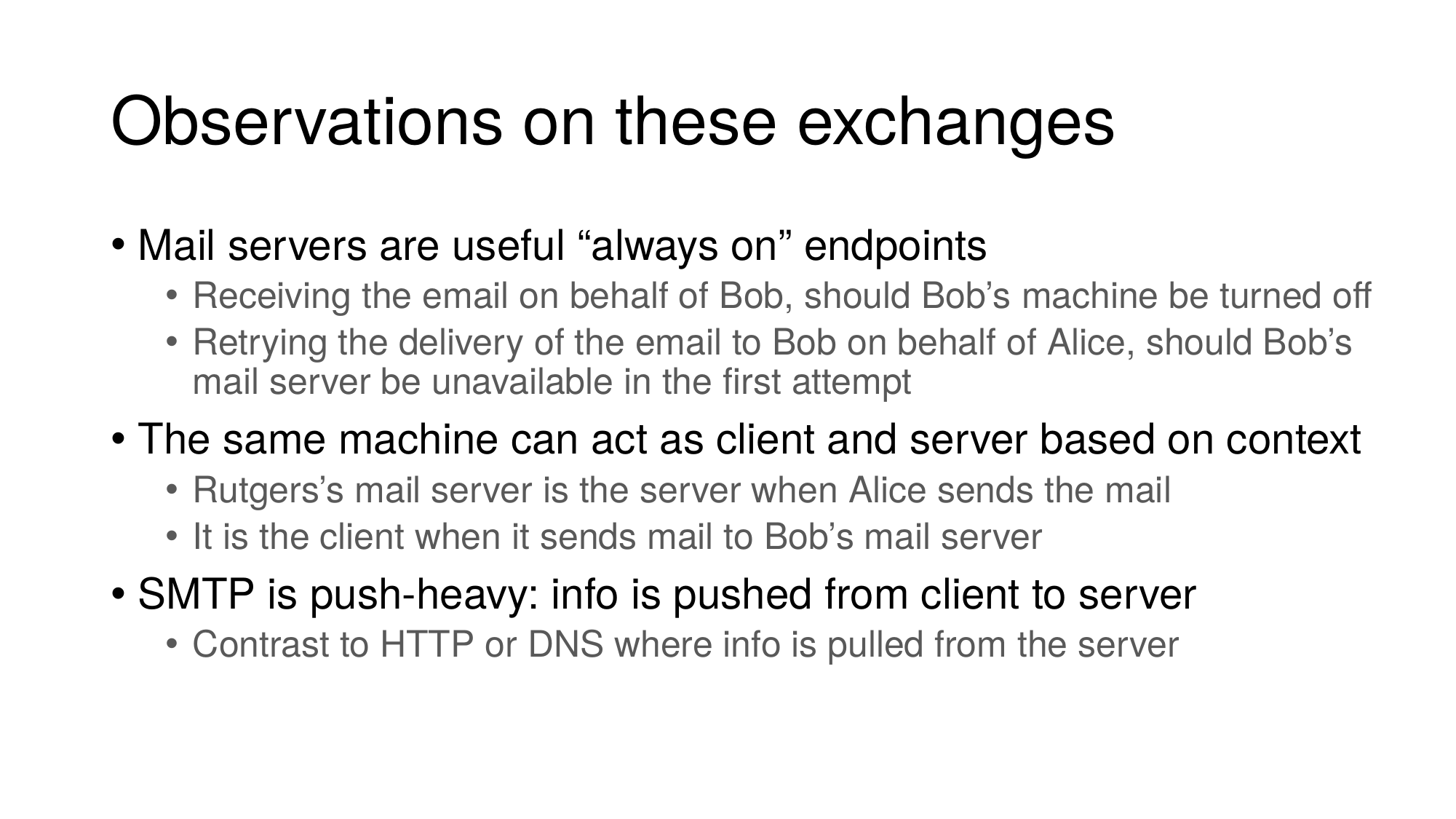

# Observations on these exchanges
Mail servers are useful “always on” endpoints
Receiving the email on behalf of Bob, should Bob’s machine be turned off
Retrying the delivery of the email to Bob on behalf of Alice, should Bob’s mail server be unavailable in the first attempt
The same machine can act as client and server based on context
Rutgers’s mail server is the server when Alice sends the mail
It is the client when it sends mail to Bob’s mail server
SMTP is push-heavy: info is pushed from client to server
Contrast to HTTP or DNS where info is pulled from the server